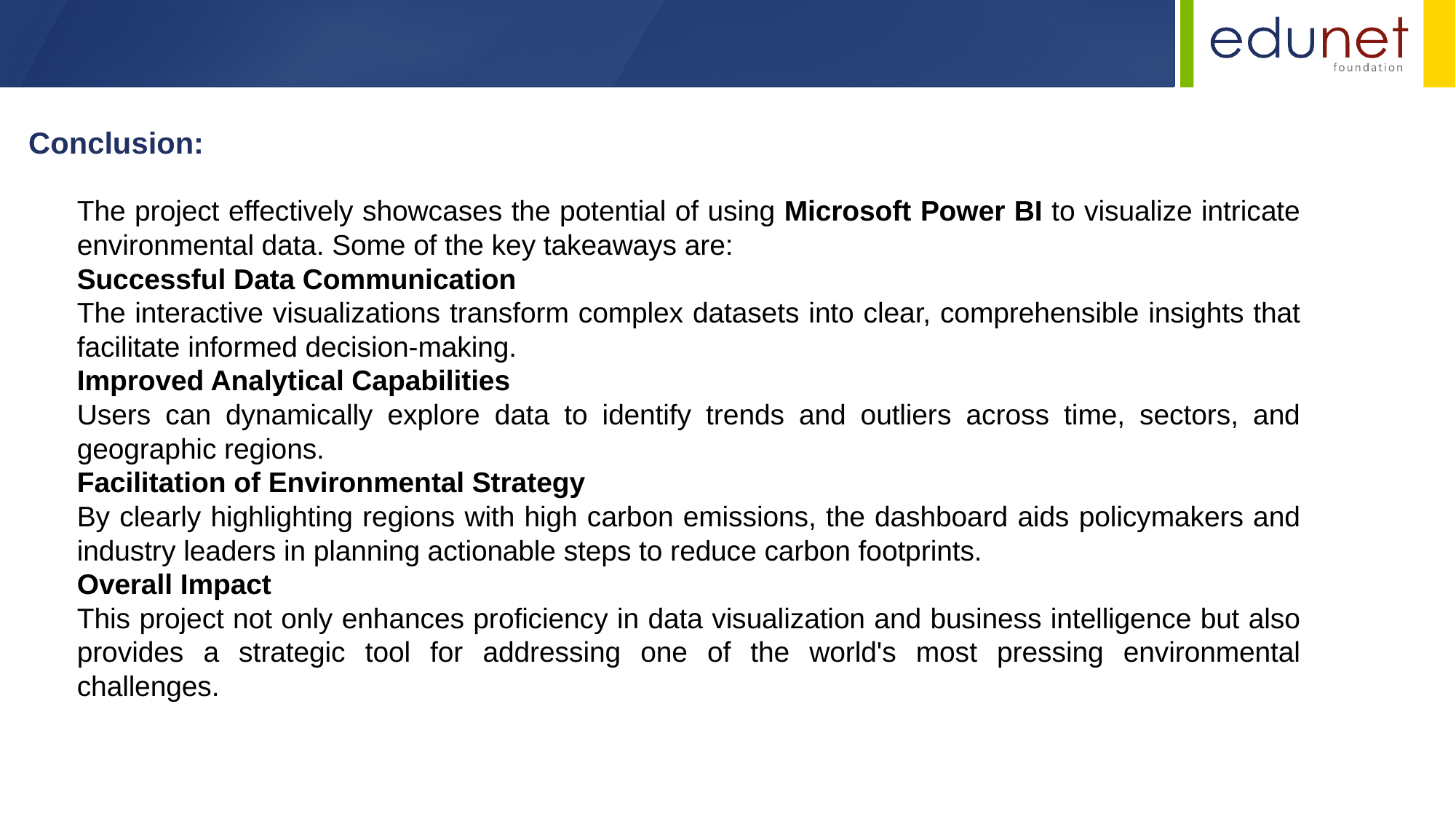

Conclusion:
The project effectively showcases the potential of using Microsoft Power BI to visualize intricate environmental data. Some of the key takeaways are:
Successful Data Communication
The interactive visualizations transform complex datasets into clear, comprehensible insights that facilitate informed decision-making.
Improved Analytical Capabilities
Users can dynamically explore data to identify trends and outliers across time, sectors, and geographic regions.
Facilitation of Environmental Strategy
By clearly highlighting regions with high carbon emissions, the dashboard aids policymakers and industry leaders in planning actionable steps to reduce carbon footprints.
Overall Impact
This project not only enhances proficiency in data visualization and business intelligence but also provides a strategic tool for addressing one of the world's most pressing environmental challenges.